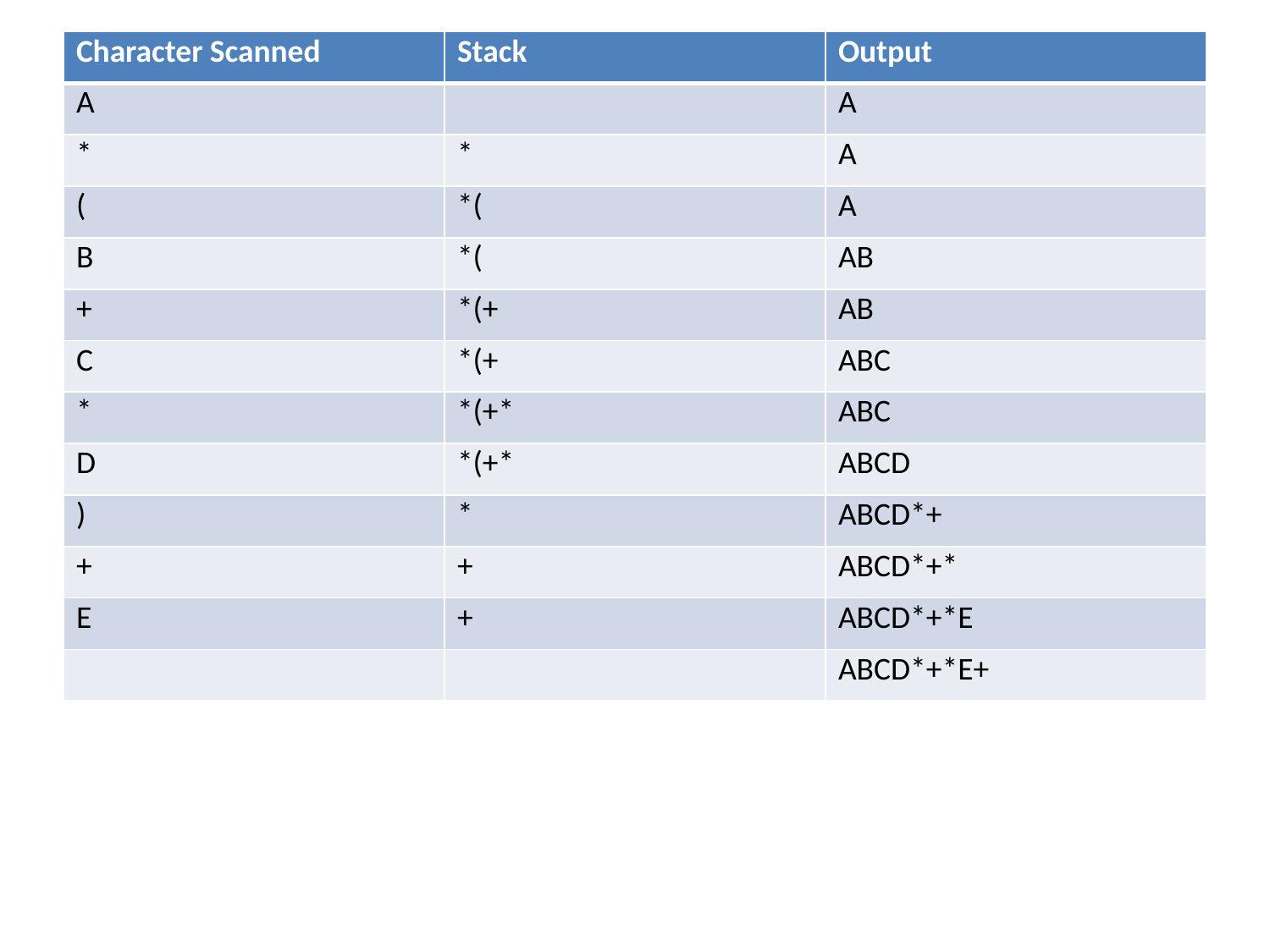

| Character Scanned | Stack | Output |
| --- | --- | --- |
| A |  | A |
| \* | \* | A |
| ( | \*( | A |
| B | \*( | AB |
| + | \*(+ | AB |
| C | \*(+ | ABC |
| \* | \*(+\* | ABC |
| D | \*(+\* | ABCD |
| ) | \* | ABCD\*+ |
| + | + | ABCD\*+\* |
| E | + | ABCD\*+\*E |
|  |  | ABCD\*+\*E+ |